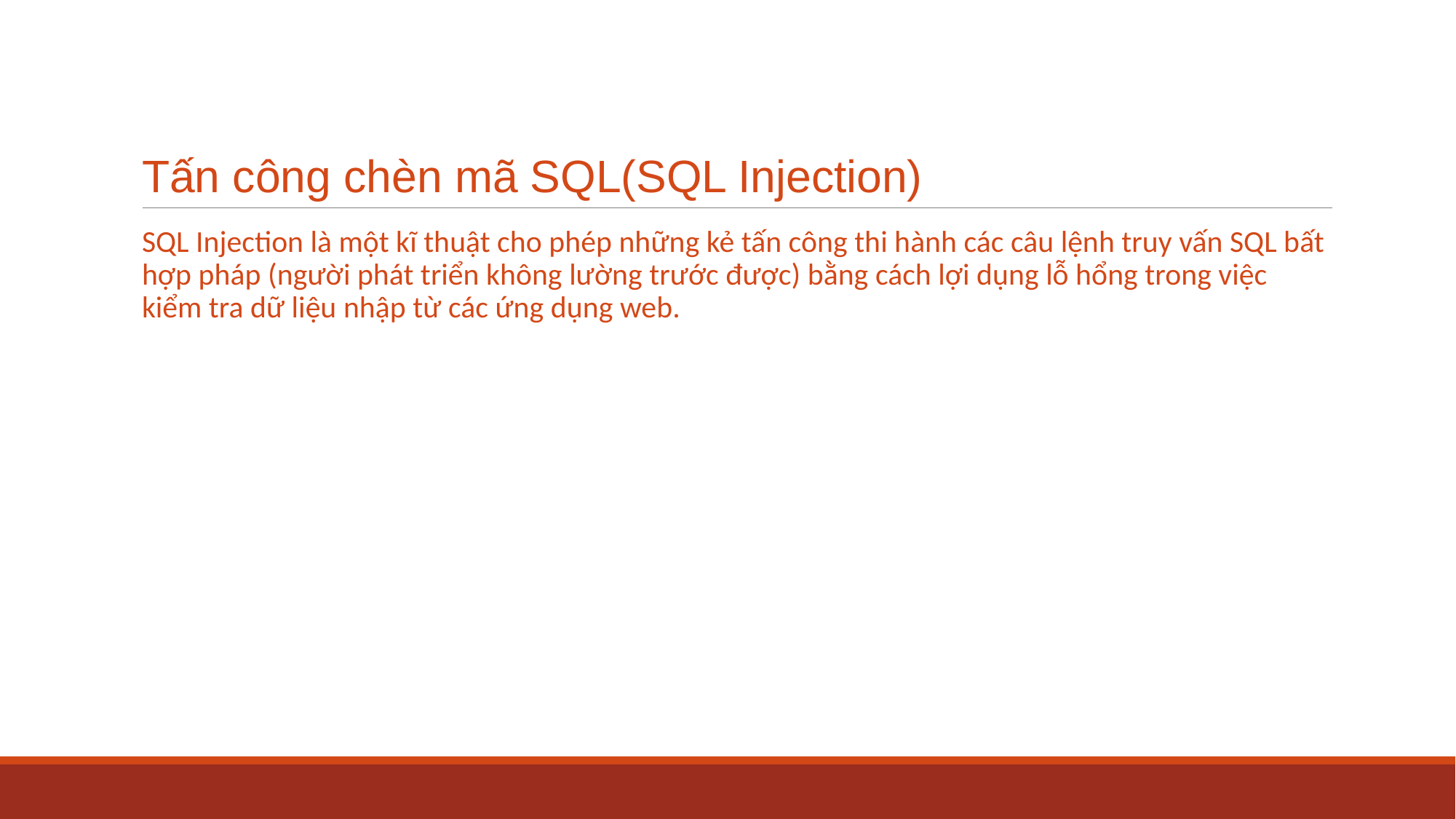

# Tấn công chèn mã SQL(SQL Injection)
SQL Injection là một kĩ thuật cho phép những kẻ tấn công thi hành các câu lệnh truy vấn SQL bất hợp pháp (người phát triển không lường trước được) bằng cách lợi dụng lỗ hổng trong việc kiểm tra dữ liệu nhập từ các ứng dụng web.